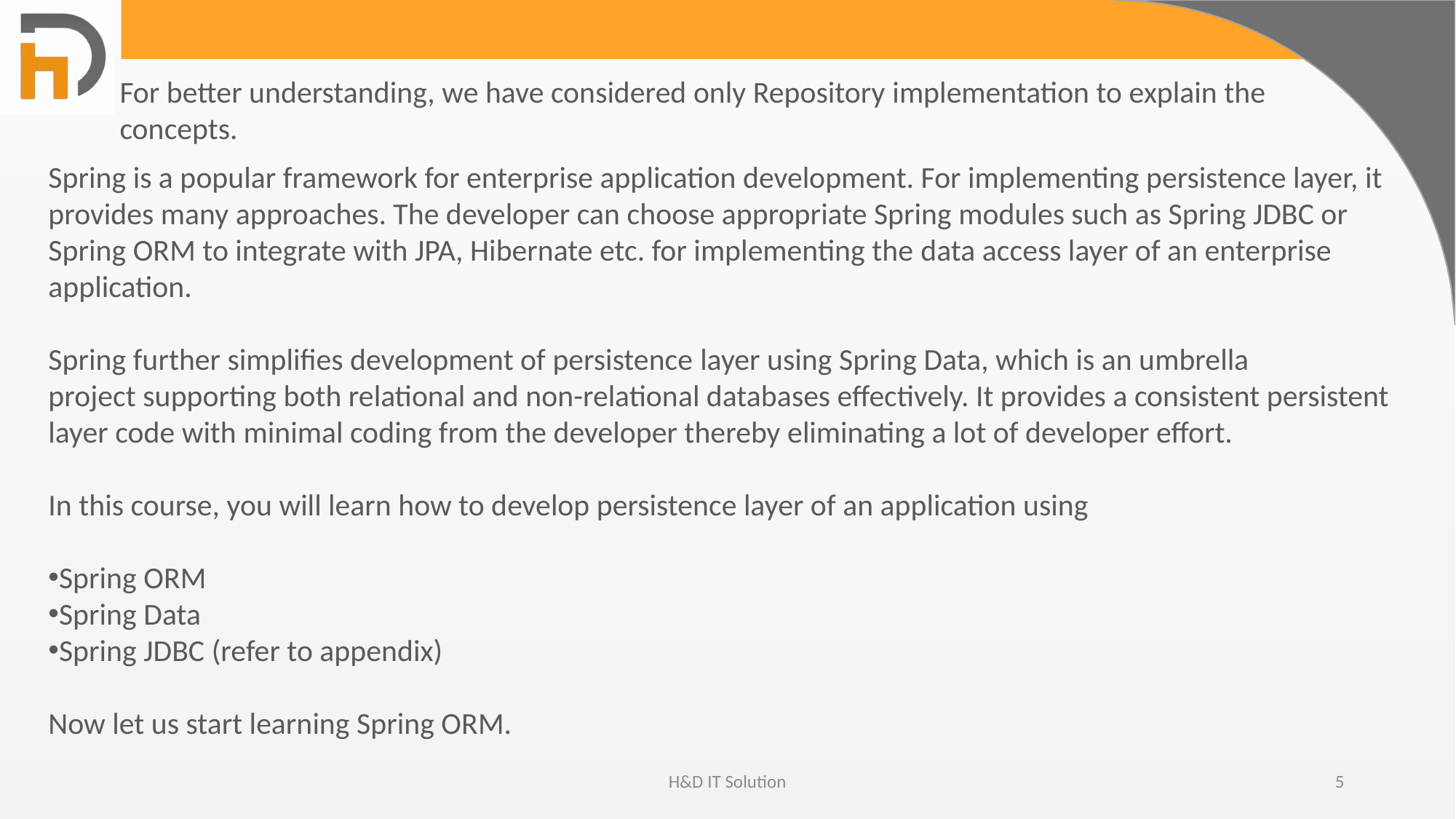

For better understanding, we have considered only Repository implementation to explain the concepts.
Spring is a popular framework for enterprise application development. For implementing persistence layer, it provides many approaches. The developer can choose appropriate Spring modules such as Spring JDBC or Spring ORM to integrate with JPA, Hibernate etc. for implementing the data access layer of an enterprise application.

Spring further simplifies development of persistence layer using Spring Data, which is an umbrella project supporting both relational and non-relational databases effectively. It provides a consistent persistent layer code with minimal coding from the developer thereby eliminating a lot of developer effort.

In this course, you will learn how to develop persistence layer of an application using

Spring ORM
Spring Data
Spring JDBC (refer to appendix)

Now let us start learning Spring ORM.
H&D IT Solution
5